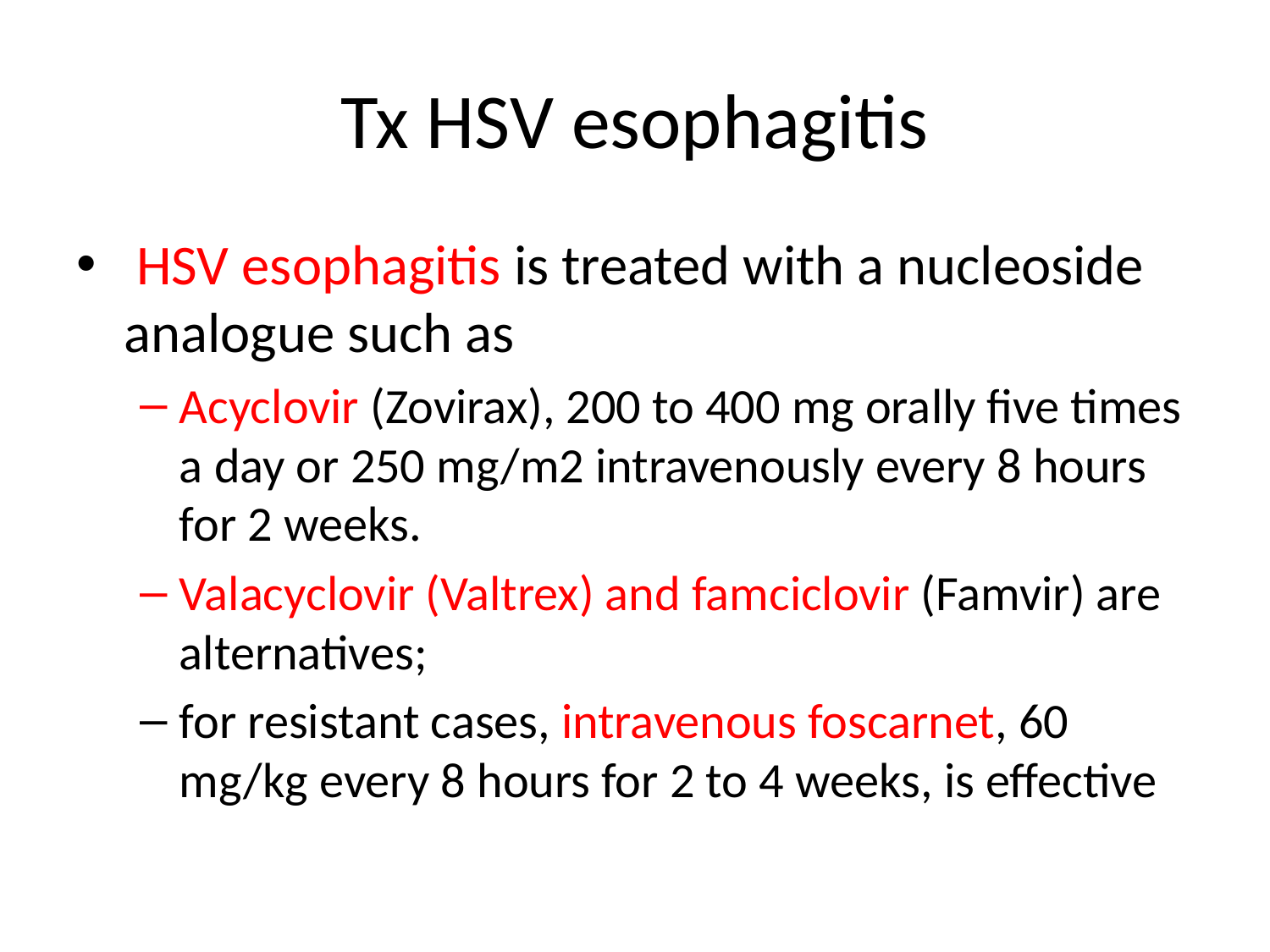

# Tx HSV esophagitis
 HSV esophagitis is treated with a nucleoside analogue such as
Acyclovir (Zovirax), 200 to 400 mg orally five times a day or 250 mg/m2 intravenously every 8 hours for 2 weeks.
Valacyclovir (Valtrex) and famciclovir (Famvir) are alternatives;
for resistant cases, intravenous foscarnet, 60 mg/kg every 8 hours for 2 to 4 weeks, is effective